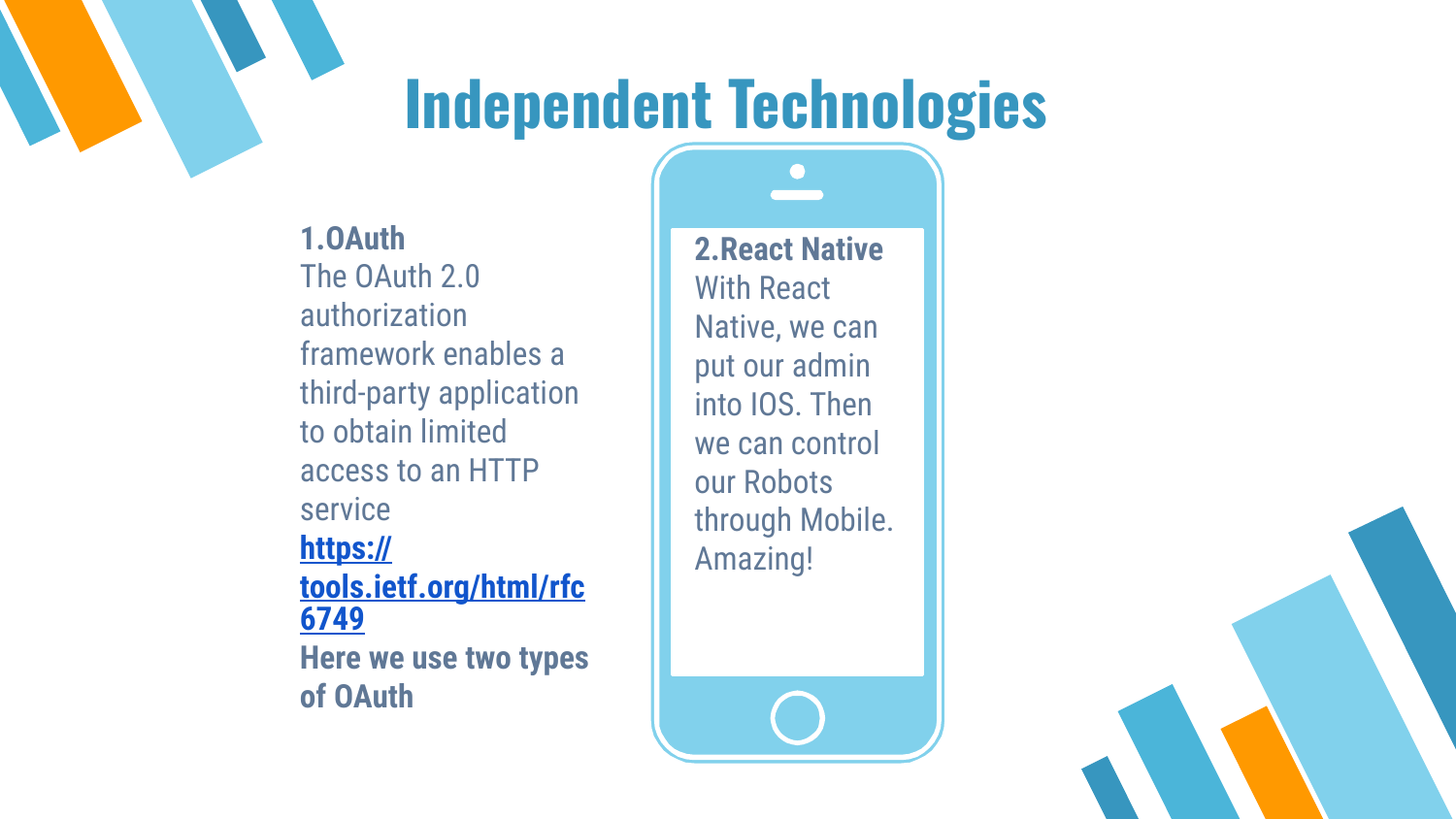

# Independent Technologies

1.OAuth
The OAuth 2.0 authorization framework enables a third-party application to obtain limited access to an HTTP service
https://tools.ietf.org/html/rfc6749
Here we use two types of OAuth
2.React Native
With React Native, we can put our admin into IOS. Then we can control our Robots through Mobile. Amazing!